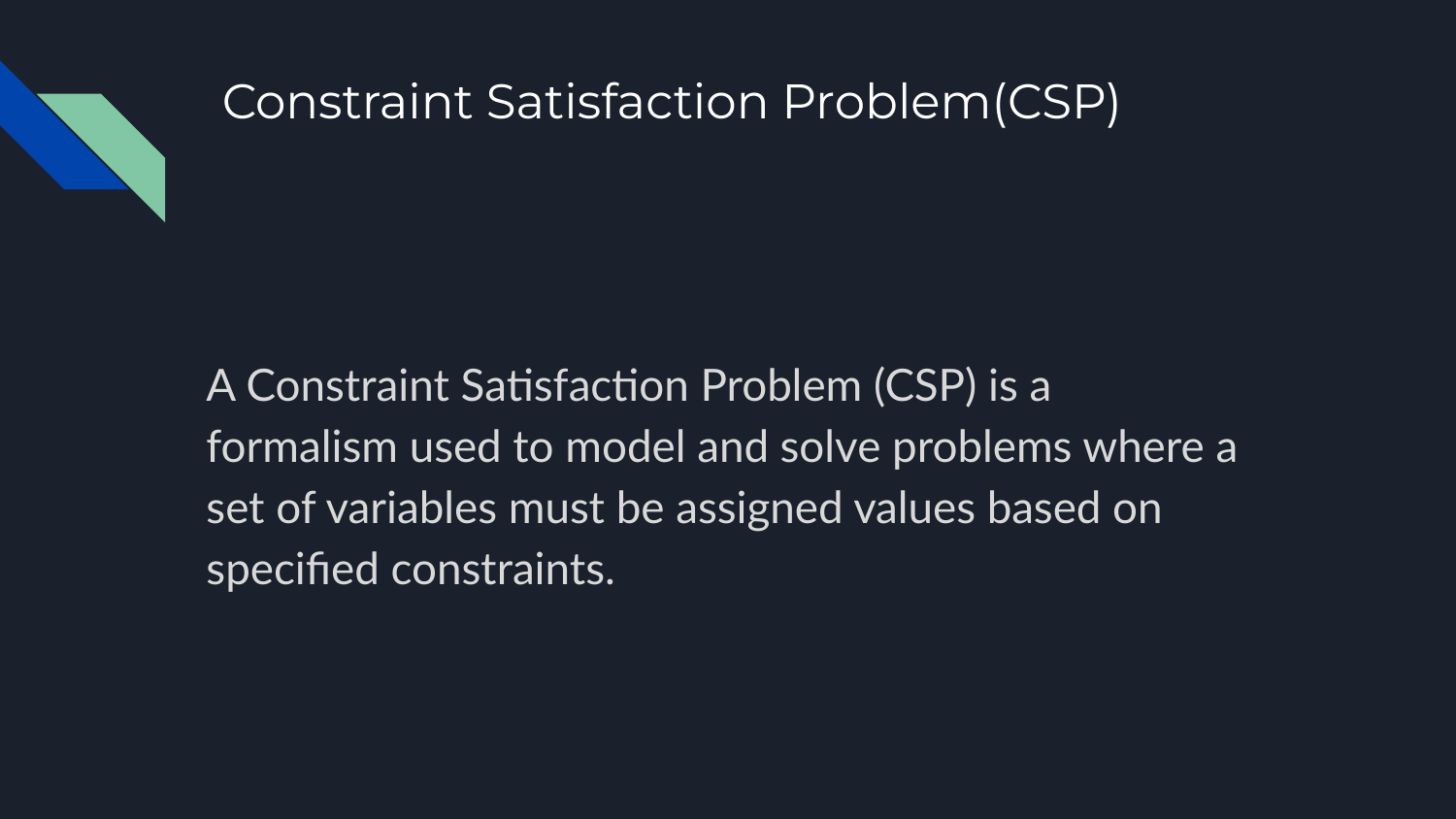

# Constraint Satisfaction Problem(CSP)
A Constraint Satisfaction Problem (CSP) is a formalism used to model and solve problems where a set of variables must be assigned values based on specified constraints.